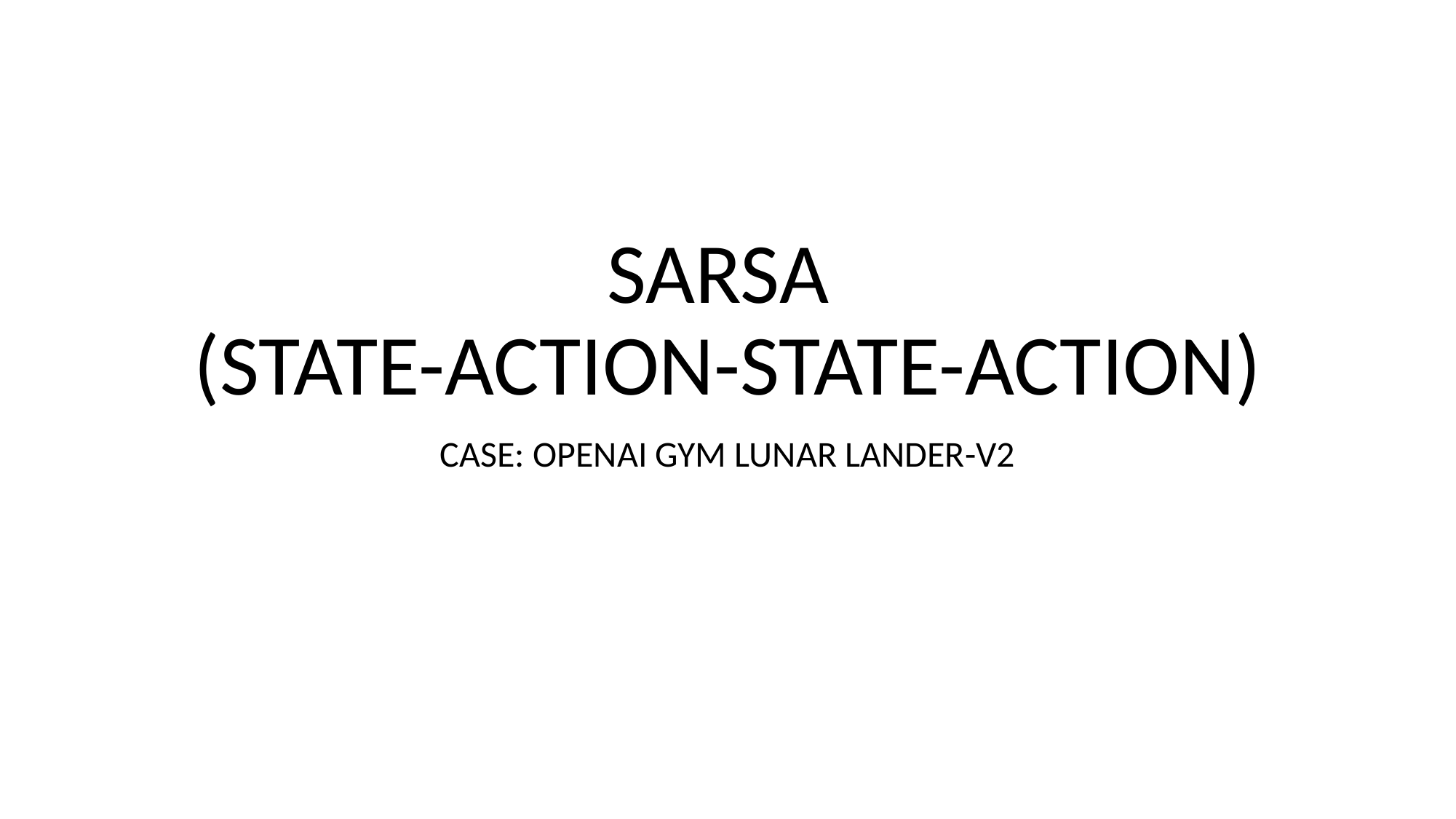

# SARSA (STATE-ACTION-STATE-ACTION)
CASE: OPENAI GYM LUNAR LANDER-V2